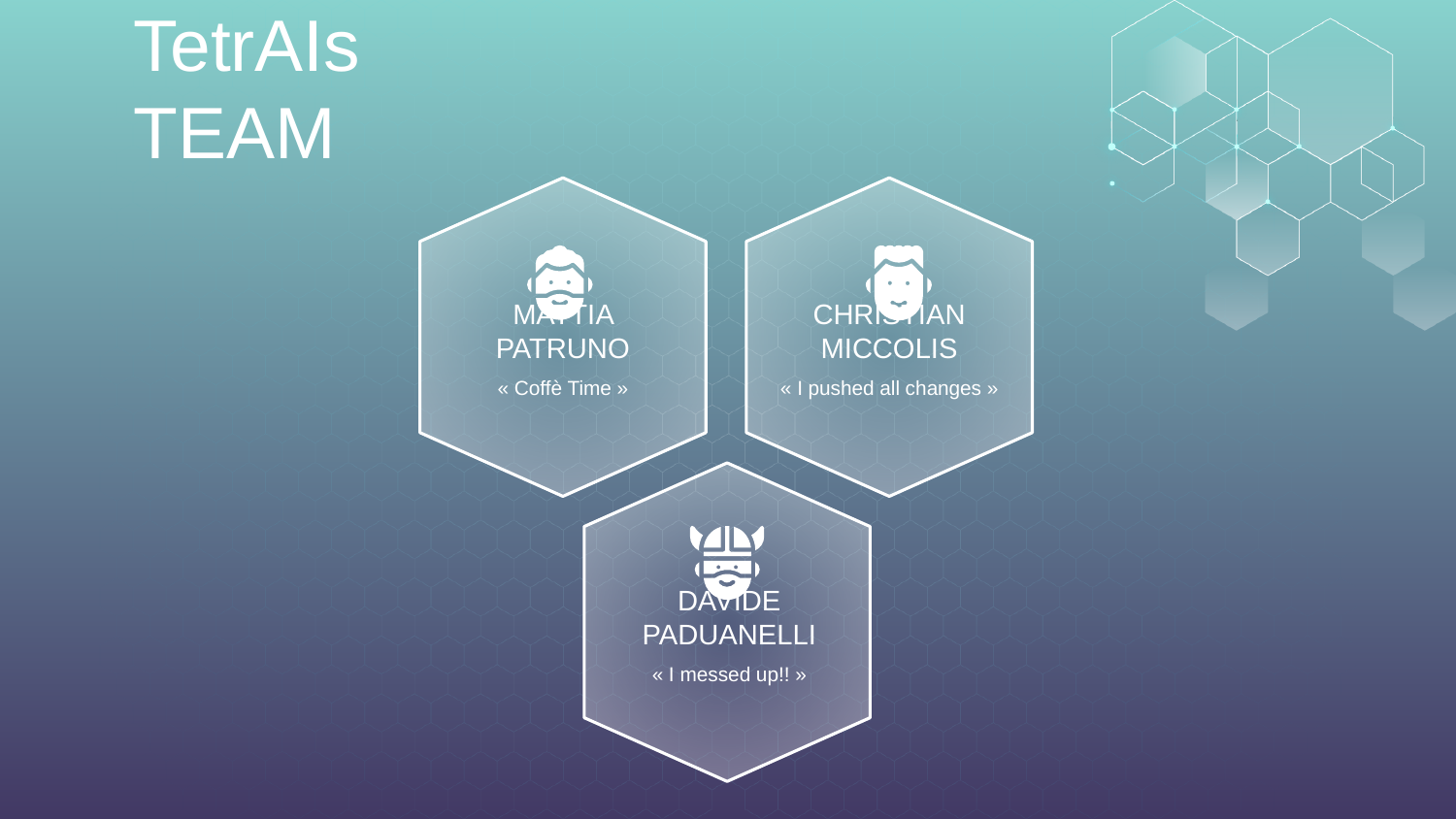

# TetrAIs TEAM

MATTIA PATRUNO
CHRISTIAN MICCOLIS
« Coffè Time »
« I pushed all changes »

DAVIDE PADUANELLI
« I messed up!! »